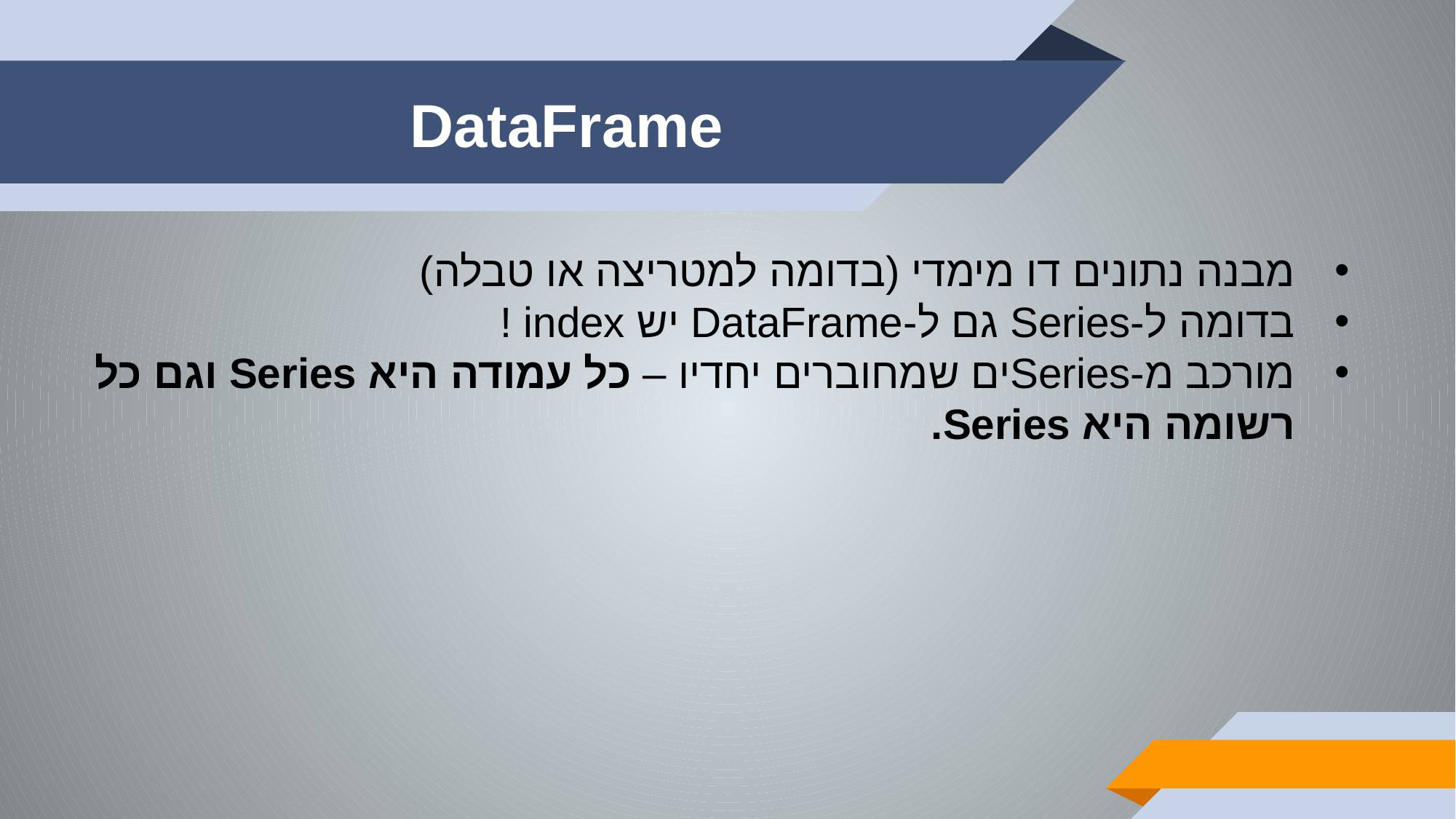

# DataFrame
מבנה נתונים דו מימדי (בדומה למטריצה או טבלה)
בדומה ל-Series גם ל-DataFrame יש index !
מורכב מ-Seriesים שמחוברים יחדיו – כל עמודה היא Series וגם כל רשומה היא Series.